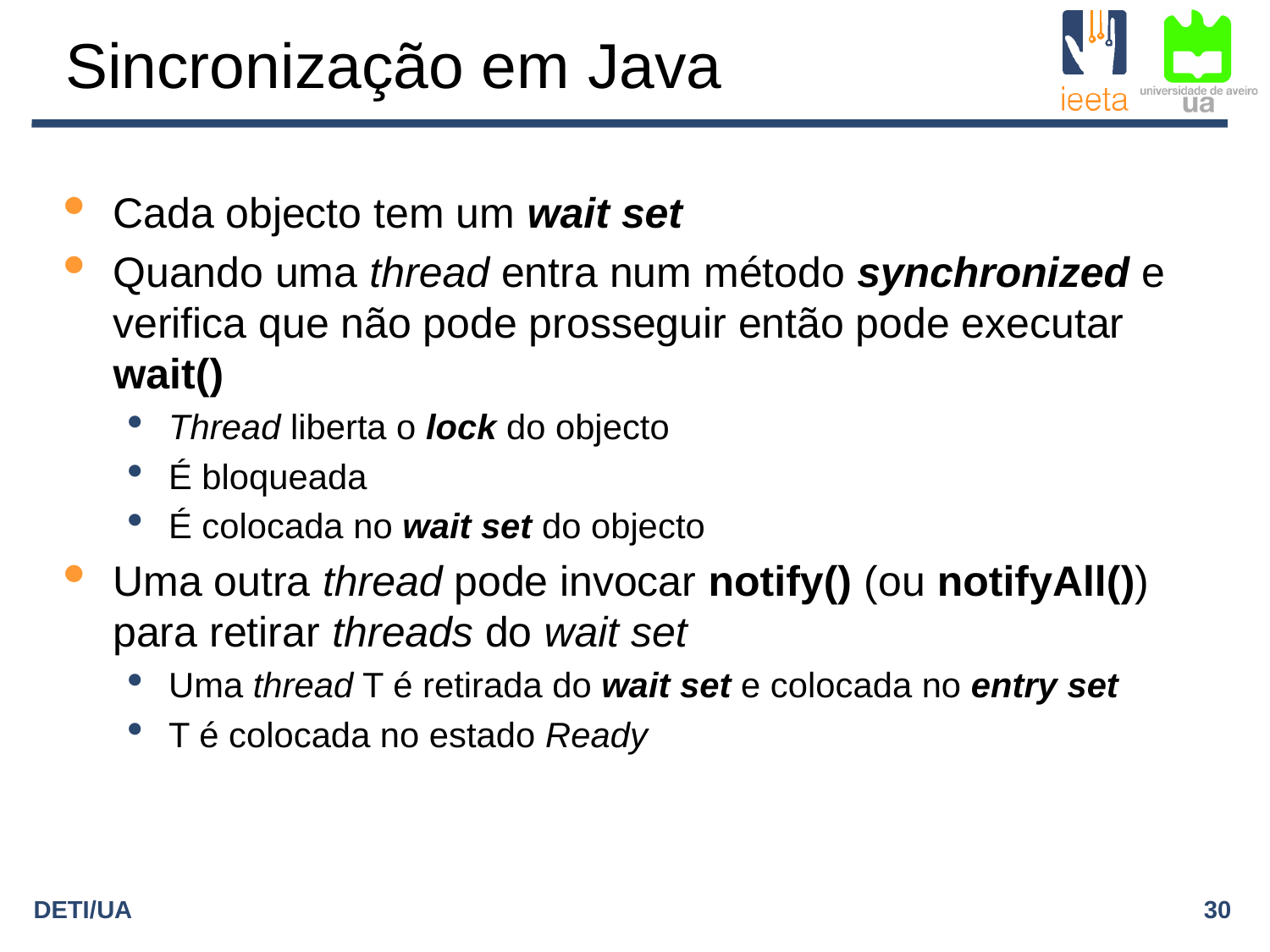

Sincronização em Java
Cada objecto tem um wait set
Quando uma thread entra num método synchronized e verifica que não pode prosseguir então pode executar wait()
Thread liberta o lock do objecto
É bloqueada
É colocada no wait set do objecto
Uma outra thread pode invocar notify() (ou notifyAll()) para retirar threads do wait set
Uma thread T é retirada do wait set e colocada no entry set
T é colocada no estado Ready